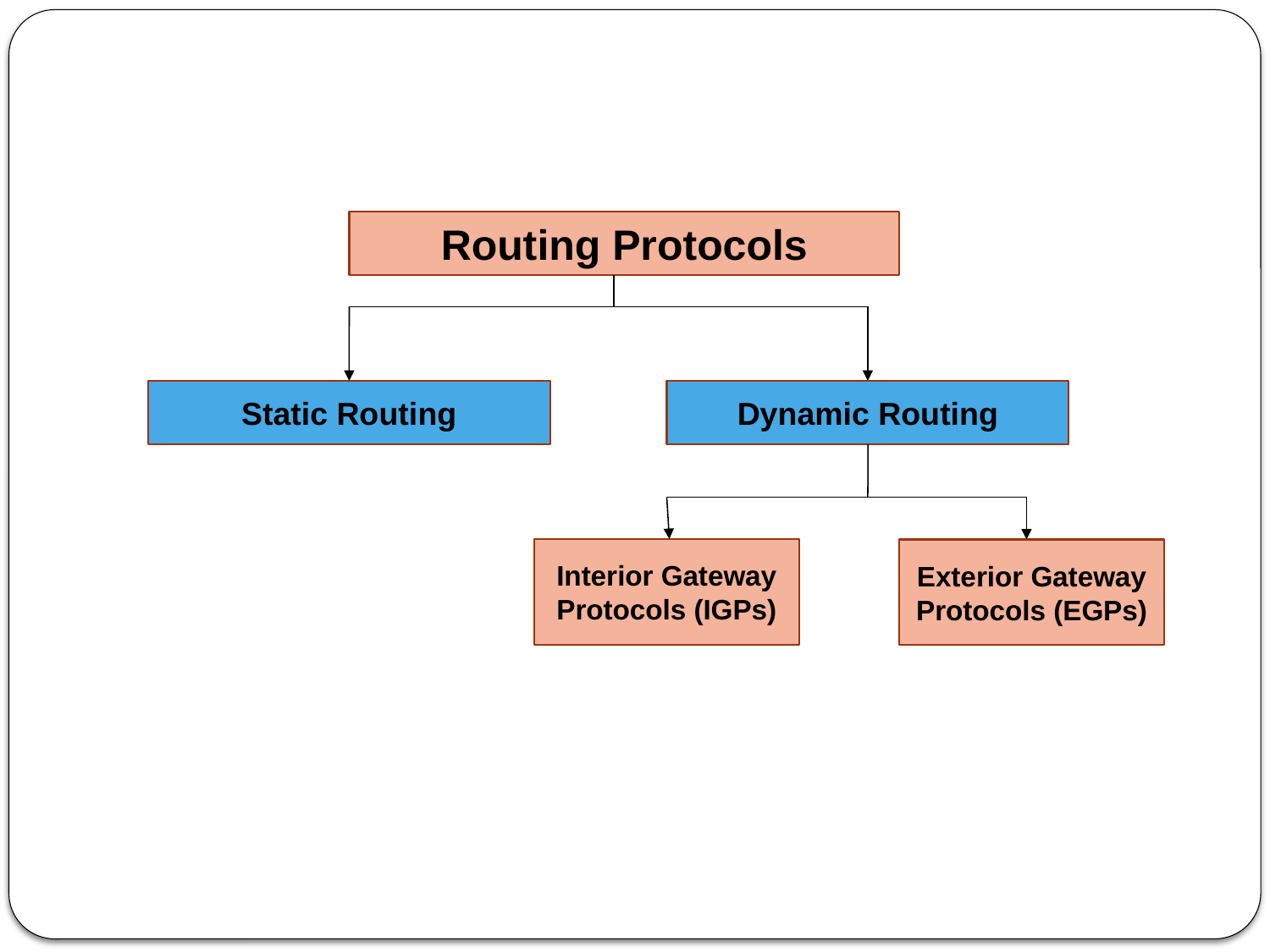

Routing Protocols
Static Routing
Dynamic Routing
Interior Gateway Protocols (IGPs)
Exterior Gateway Protocols (EGPs)